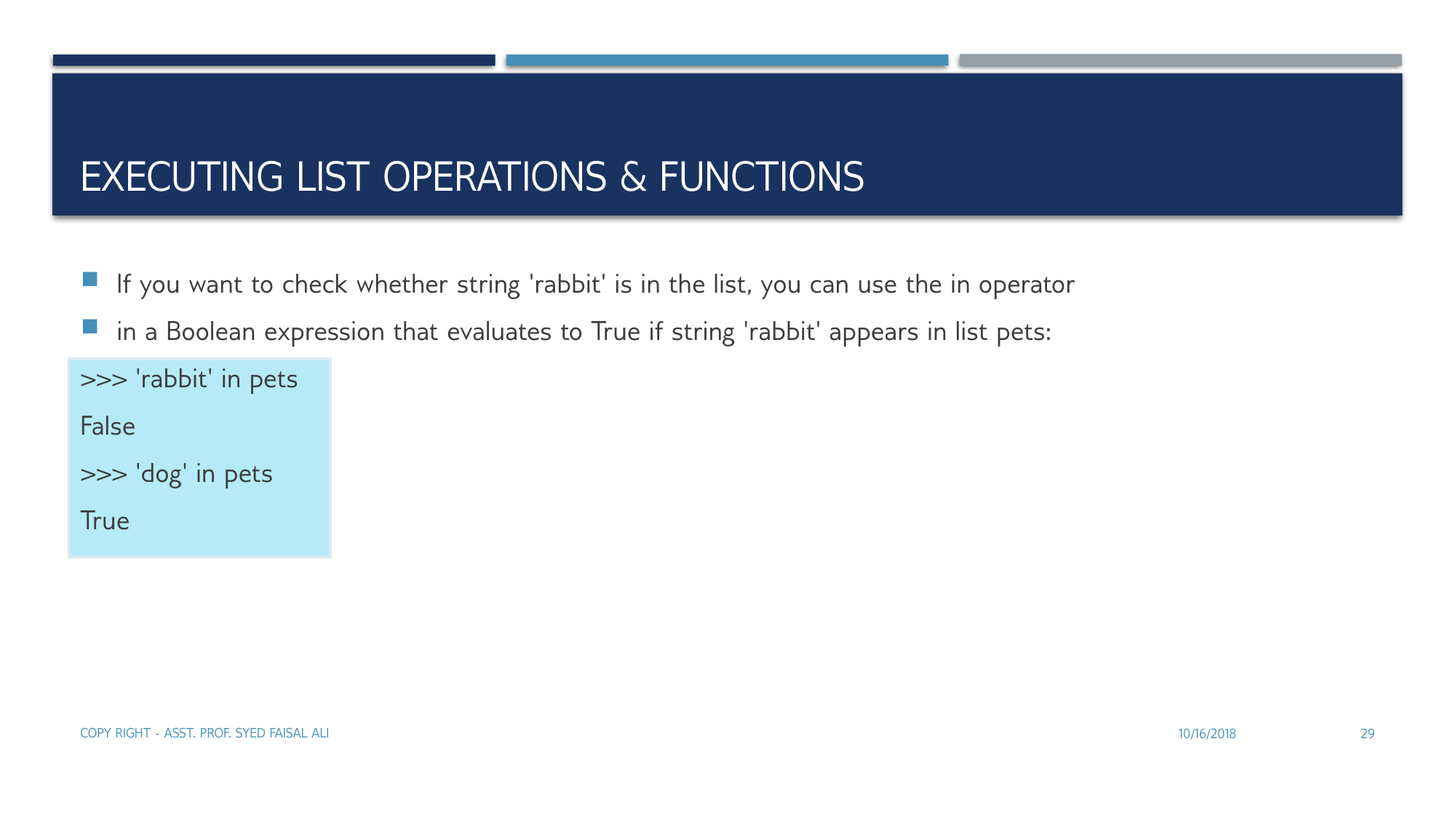

# Executing list operations & Functions
If you want to check whether string 'rabbit' is in the list, you can use the in operator
in a Boolean expression that evaluates to True if string 'rabbit' appears in list pets:
>>> 'rabbit' in pets
False
>>> 'dog' in pets
True

Copy Right - Asst. Prof. Syed Faisal Ali
10/16/2018
29